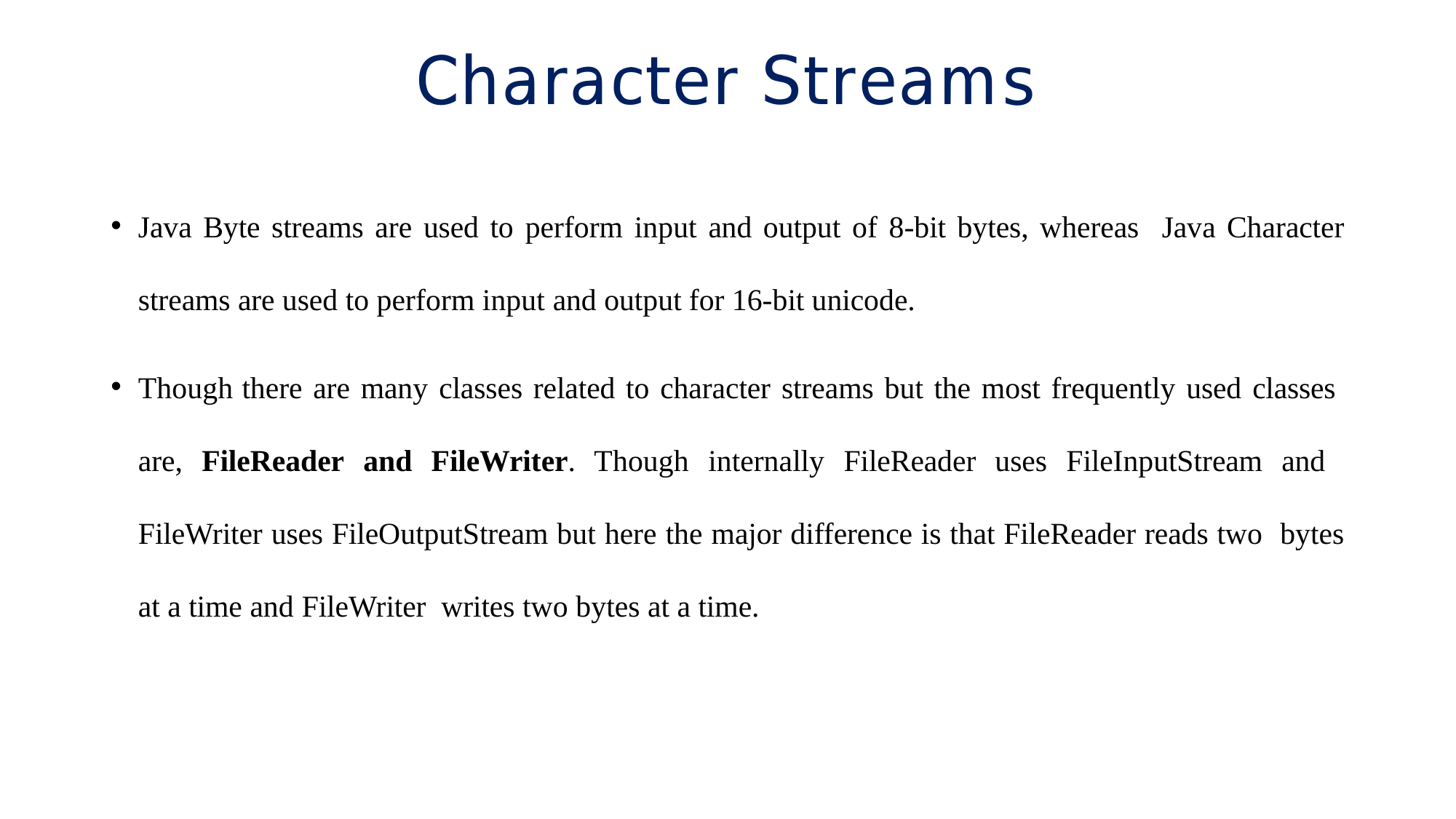

# Character Streams
Java Byte streams are used to perform input and output of 8-bit bytes, whereas  Java Character streams are used to perform input and output for 16-bit unicode.
Though there are many classes related to character streams but the most frequently used classes  are, FileReader and FileWriter. Though internally FileReader uses FileInputStream and  FileWriter uses FileOutputStream but here the major difference is that FileReader reads two  bytes at a time and FileWriter  writes two bytes at a time.